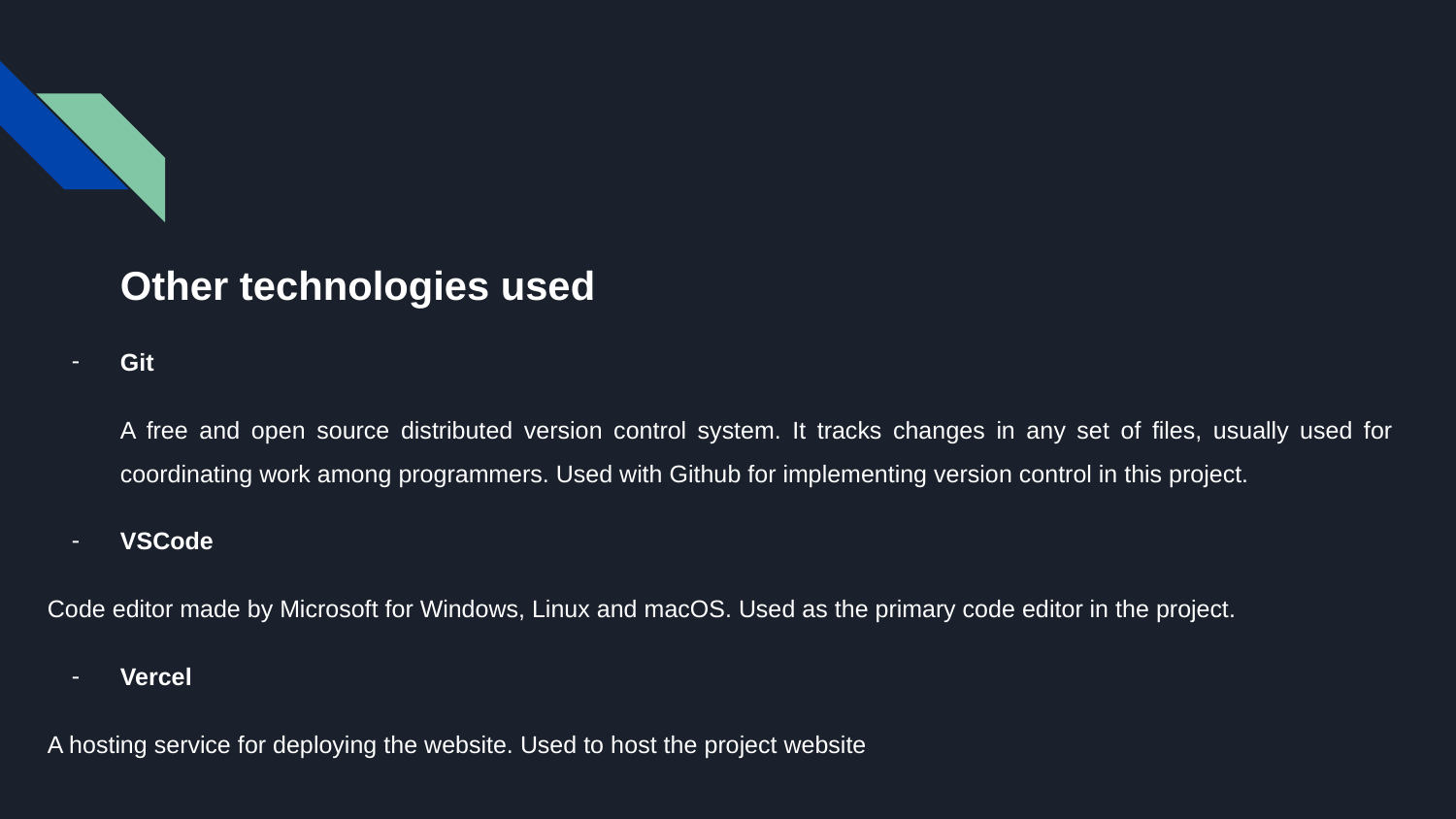

#
Other technologies used
Git
A free and open source distributed version control system. It tracks changes in any set of files, usually used for coordinating work among programmers. Used with Github for implementing version control in this project.
VSCode
Code editor made by Microsoft for Windows, Linux and macOS. Used as the primary code editor in the project.
Vercel
A hosting service for deploying the website. Used to host the project website